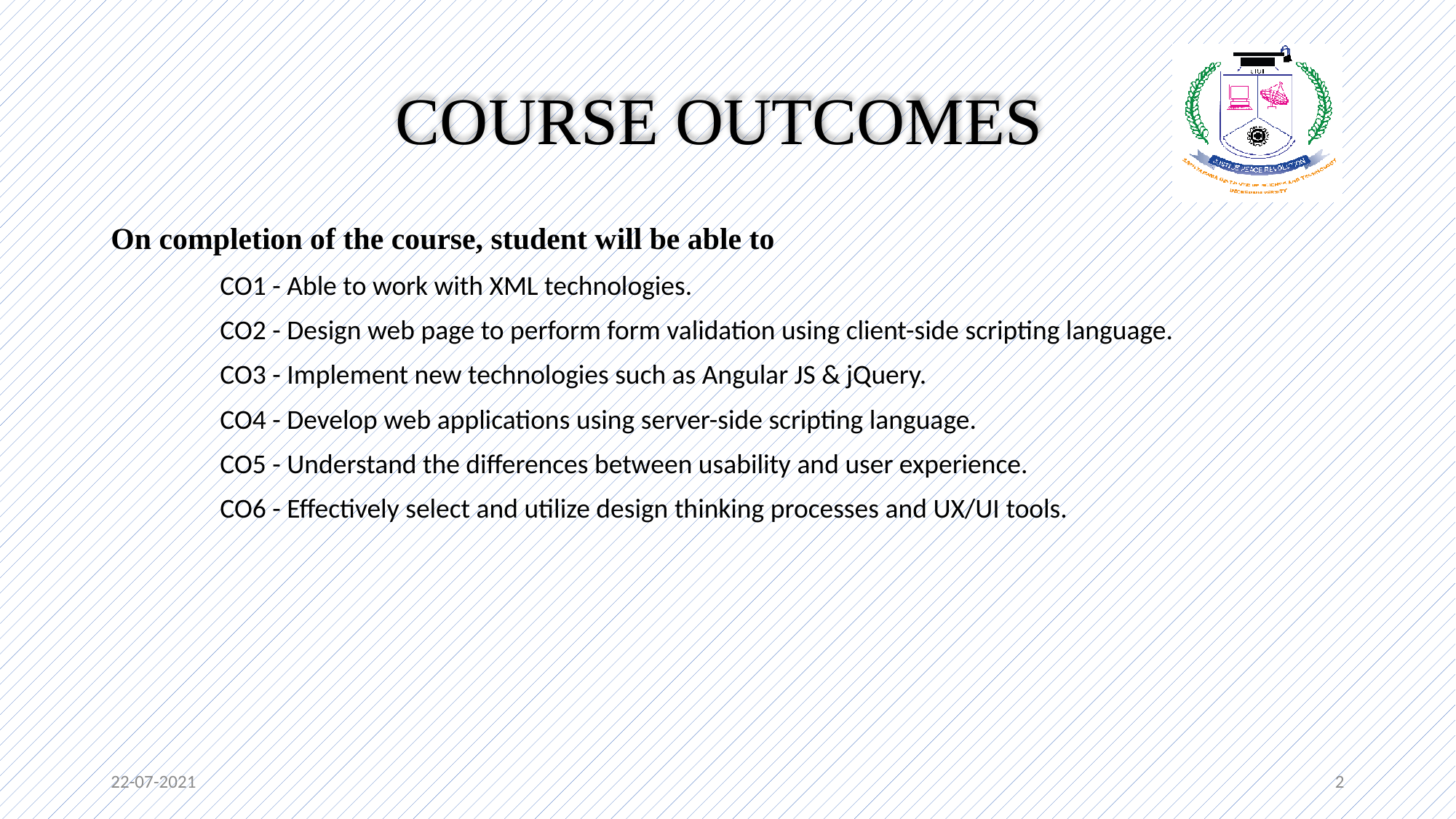

# COURSE OUTCOMES
On completion of the course, student will be able to
	CO1 - Able to work with XML technologies.
	CO2 - Design web page to perform form validation using client-side scripting language.
	CO3 - Implement new technologies such as Angular JS & jQuery.
	CO4 - Develop web applications using server-side scripting language.
	CO5 - Understand the differences between usability and user experience.
	CO6 - Effectively select and utilize design thinking processes and UX/UI tools.
22-07-2021
2